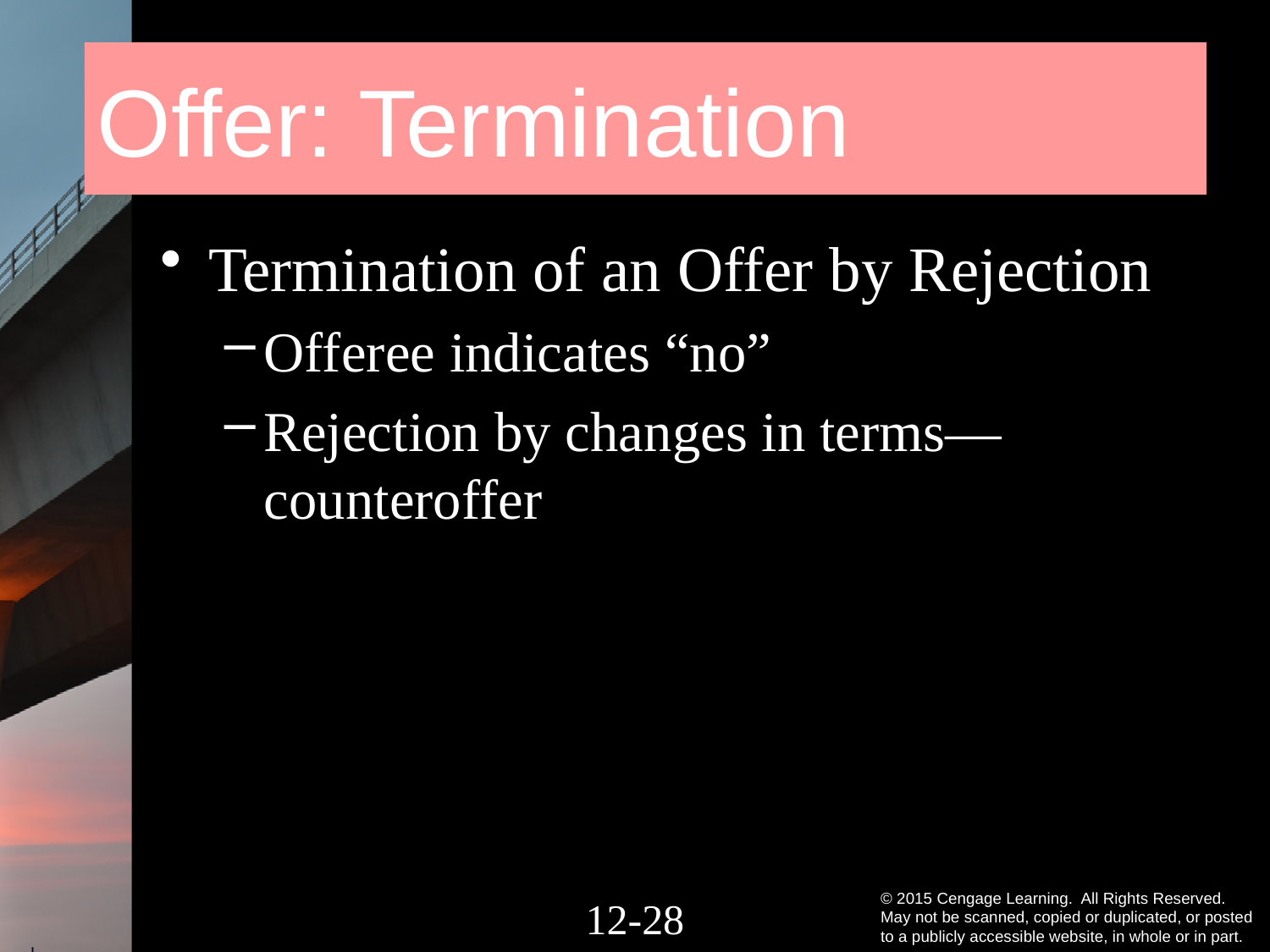

# Offer: Termination
Termination of an Offer by Rejection
Offeree indicates “no”
Rejection by changes in terms—counteroffer

12-28